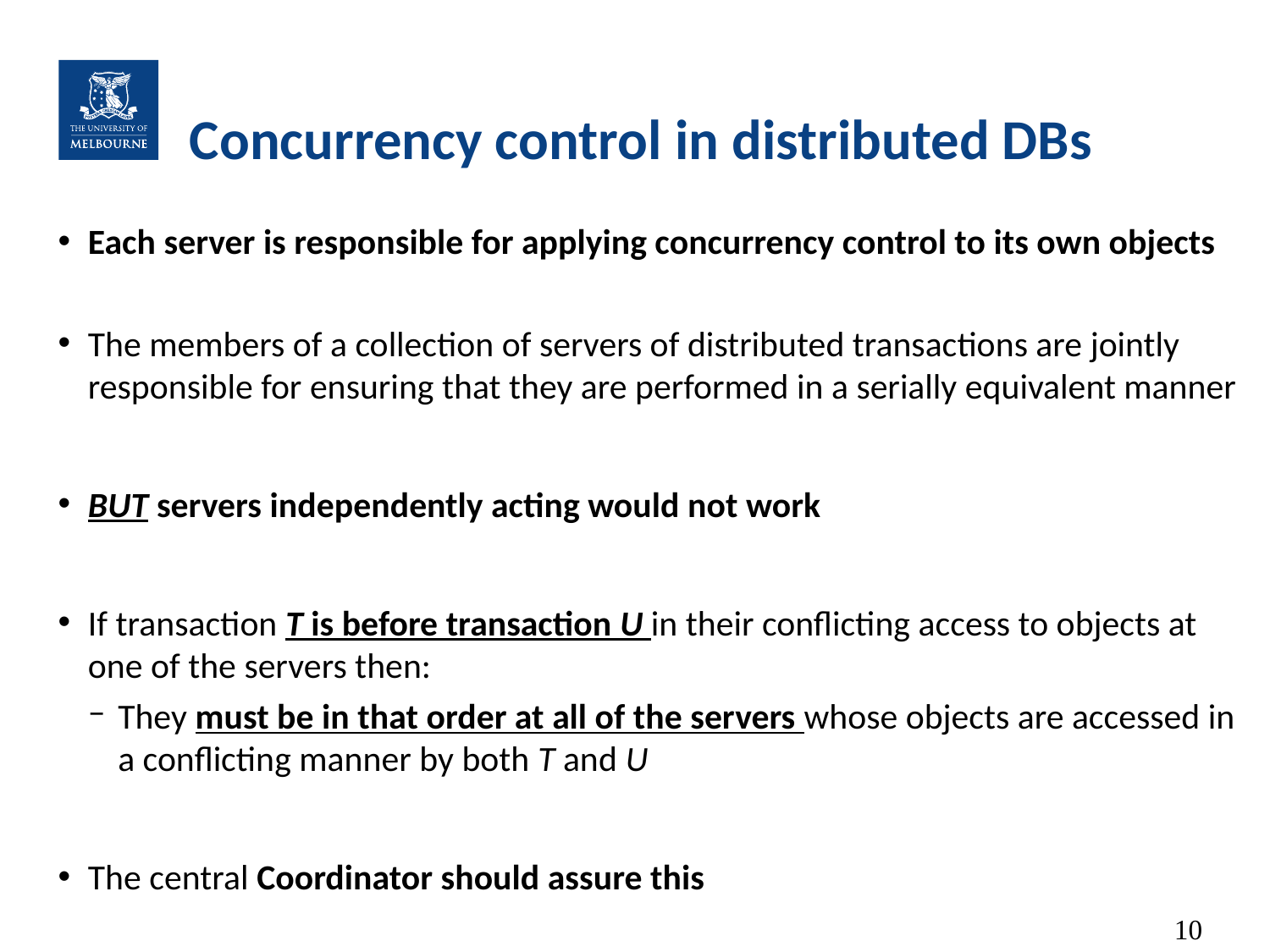

# Concurrency control in distributed DBs
Each server is responsible for applying concurrency control to its own objects

The members of a collection of servers of distributed transactions are jointly responsible for ensuring that they are performed in a serially equivalent manner

BUT servers independently acting would not work

If transaction T is before transaction U in their conflicting access to objects at one of the servers then:
They must be in that order at all of the servers whose objects are accessed in a conflicting manner by both T and U

The central Coordinator should assure this